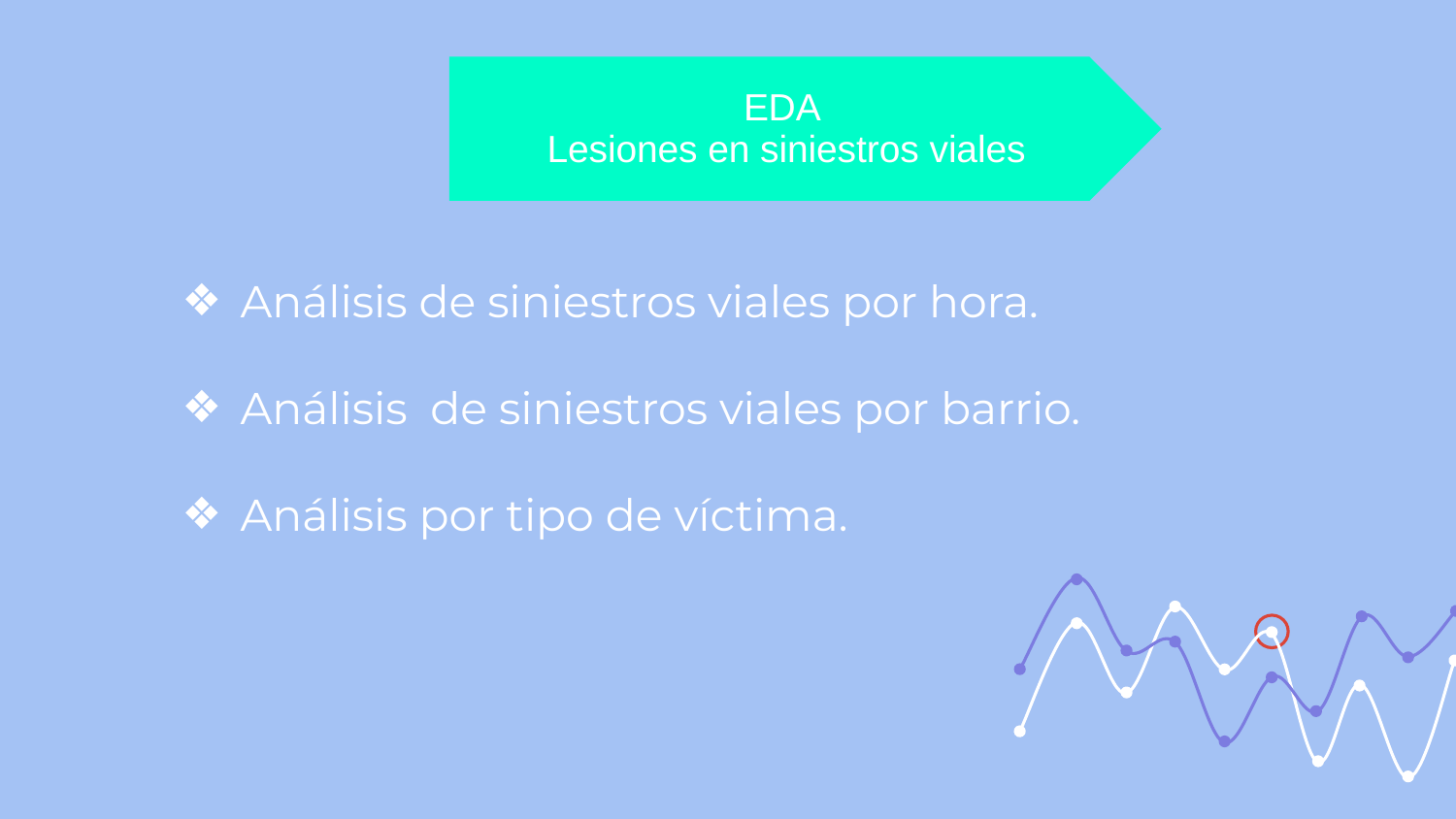

EDA
Lesiones en siniestros viales
Análisis de siniestros viales por hora.
Análisis  de siniestros viales por barrio.
Análisis por tipo de víctima.